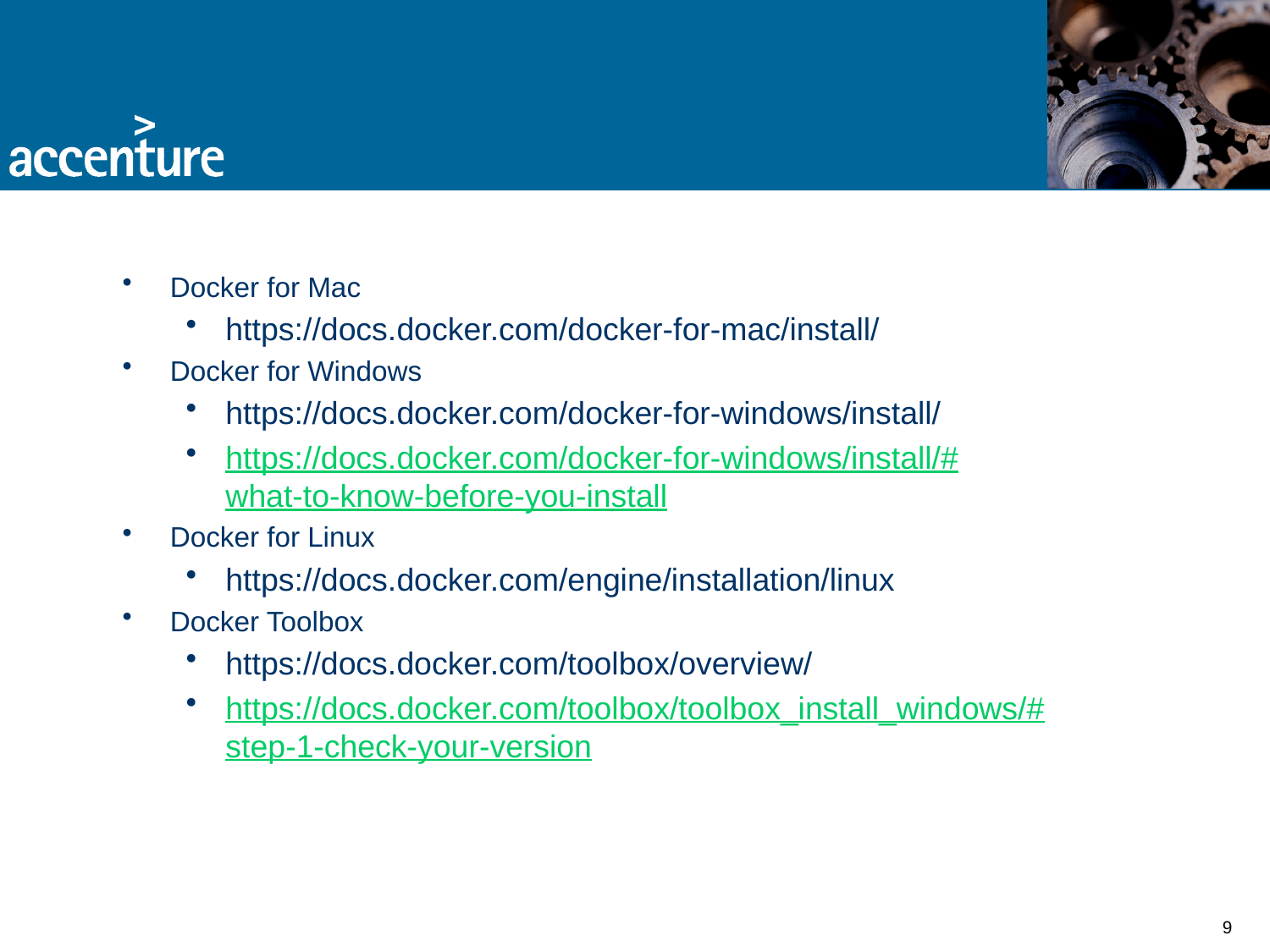

#
Docker for Mac
https://docs.docker.com/docker-for-mac/install/
Docker for Windows
https://docs.docker.com/docker-for-windows/install/
https://docs.docker.com/docker-for-windows/install/#what-to-know-before-you-install
Docker for Linux
https://docs.docker.com/engine/installation/linux
Docker Toolbox
https://docs.docker.com/toolbox/overview/
https://docs.docker.com/toolbox/toolbox_install_windows/#step-1-check-your-version

9